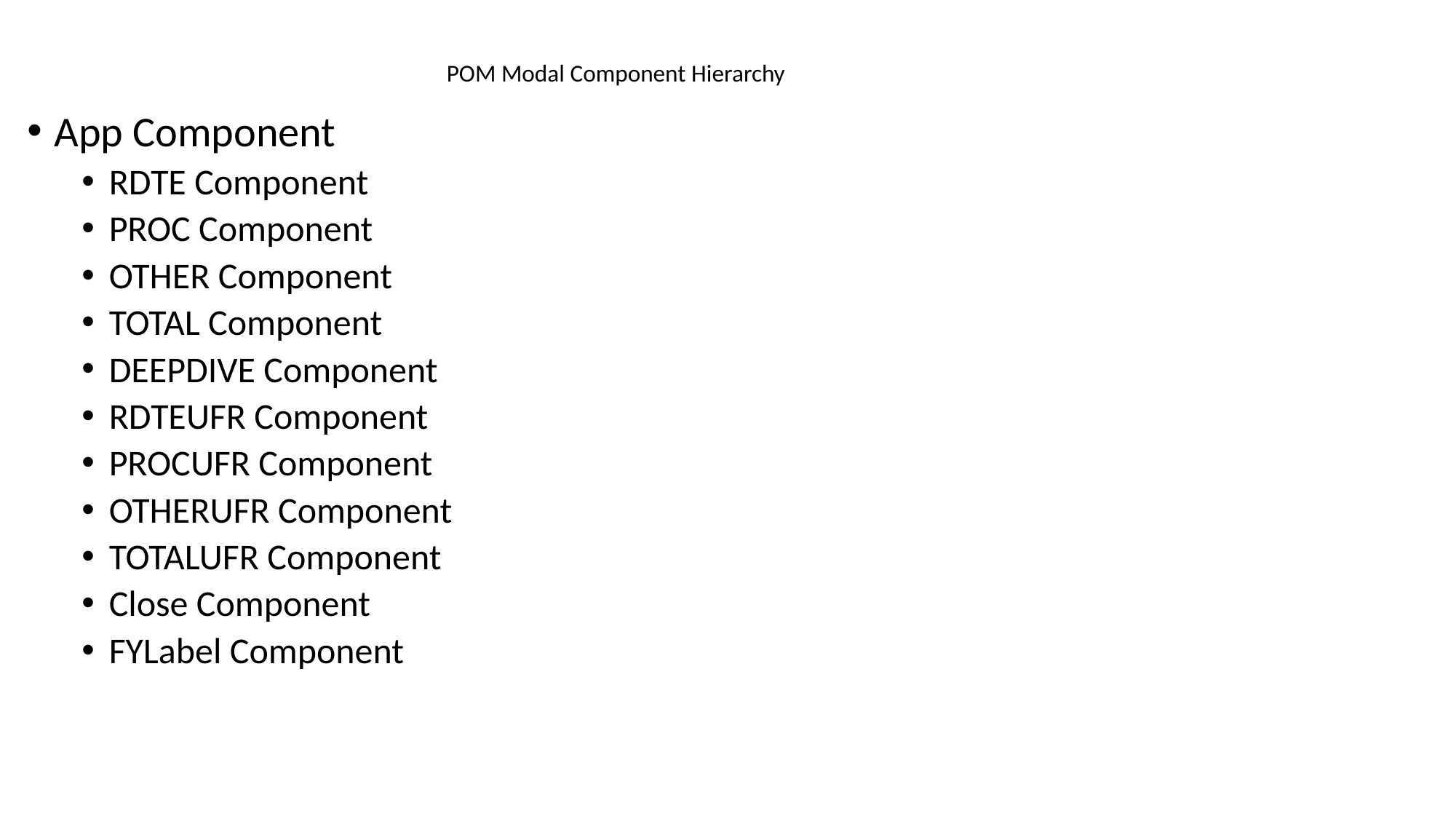

# POM Modal Component Hierarchy
App Component
RDTE Component
PROC Component
OTHER Component
TOTAL Component
DEEPDIVE Component
RDTEUFR Component
PROCUFR Component
OTHERUFR Component
TOTALUFR Component
Close Component
FYLabel Component